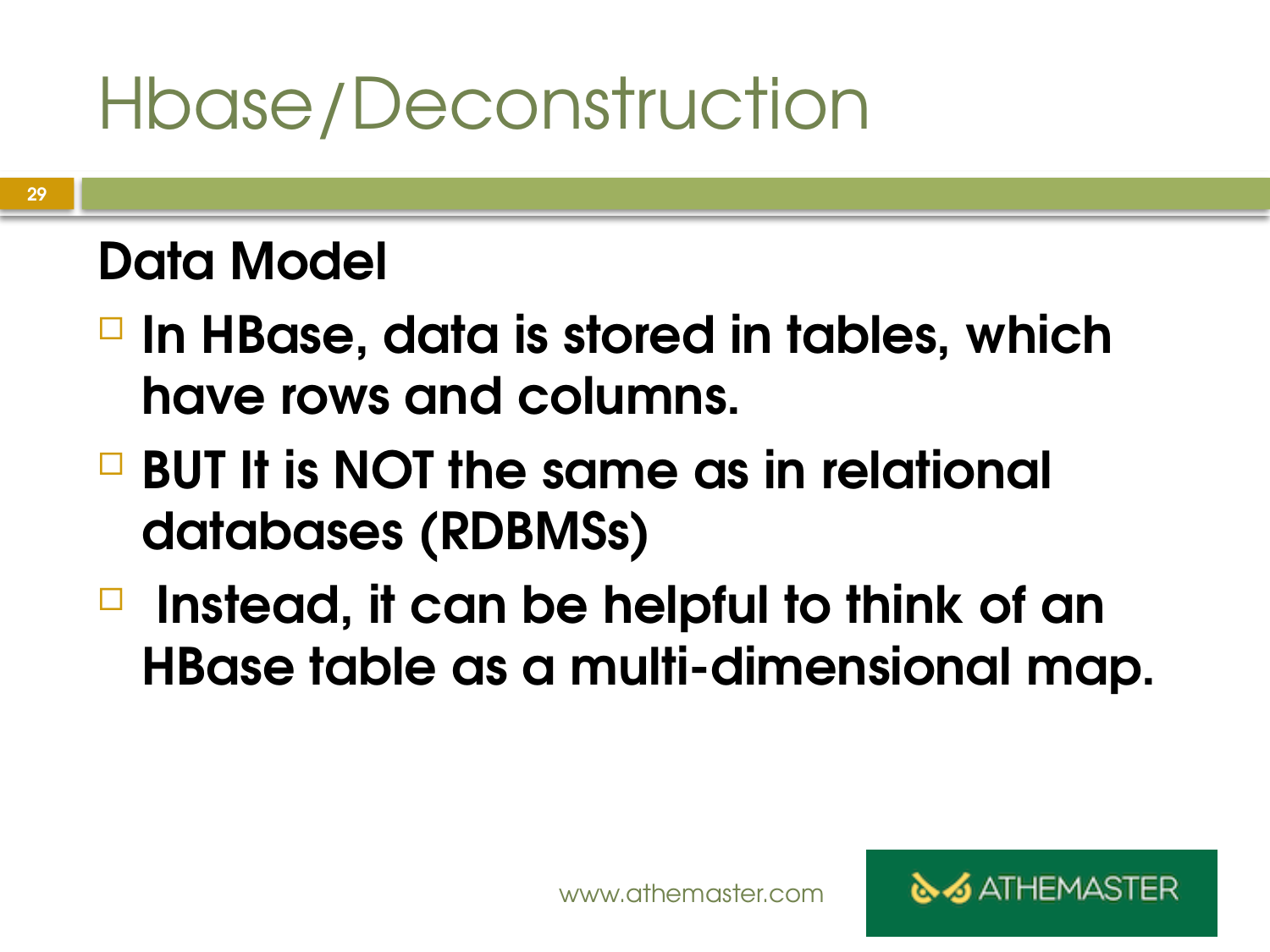

# Hbase/Deconstruction
29
Data Model
In HBase, data is stored in tables, which have rows and columns.
BUT It is NOT the same as in relational databases (RDBMSs)
 Instead, it can be helpful to think of an HBase table as a multi-dimensional map.

www.athemaster.com